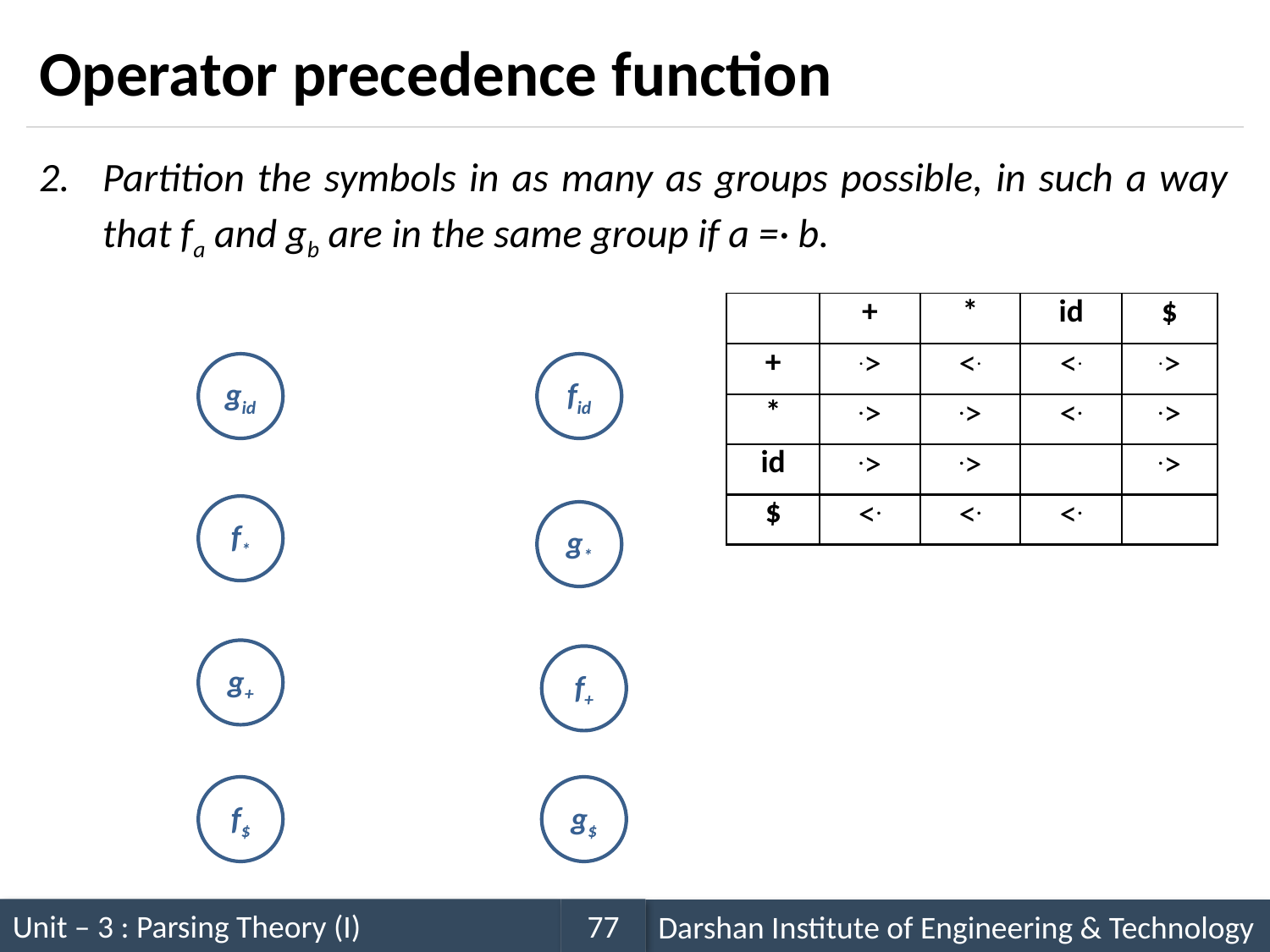

# Operator precedence function
Partition the symbols in as many as groups possible, in such a way that fa and gb are in the same group if a =· b.
|  | + | \* | id | $ |
| --- | --- | --- | --- | --- |
| + | .> | <. | <. | .> |
| --- | --- | --- | --- | --- |
| \* | .> | .> | <. | .> |
| id | .> | .> |  | .> |
| $ | <. | <. | <. |  |
gid
fid
|  |  |  |  |  |
| --- | --- | --- | --- | --- |
|  |  |  |  |  |
| --- | --- | --- | --- | --- |
|  |  |  |  |  |
| --- | --- | --- | --- | --- |
f*
g*
g+
f+
f$
g$